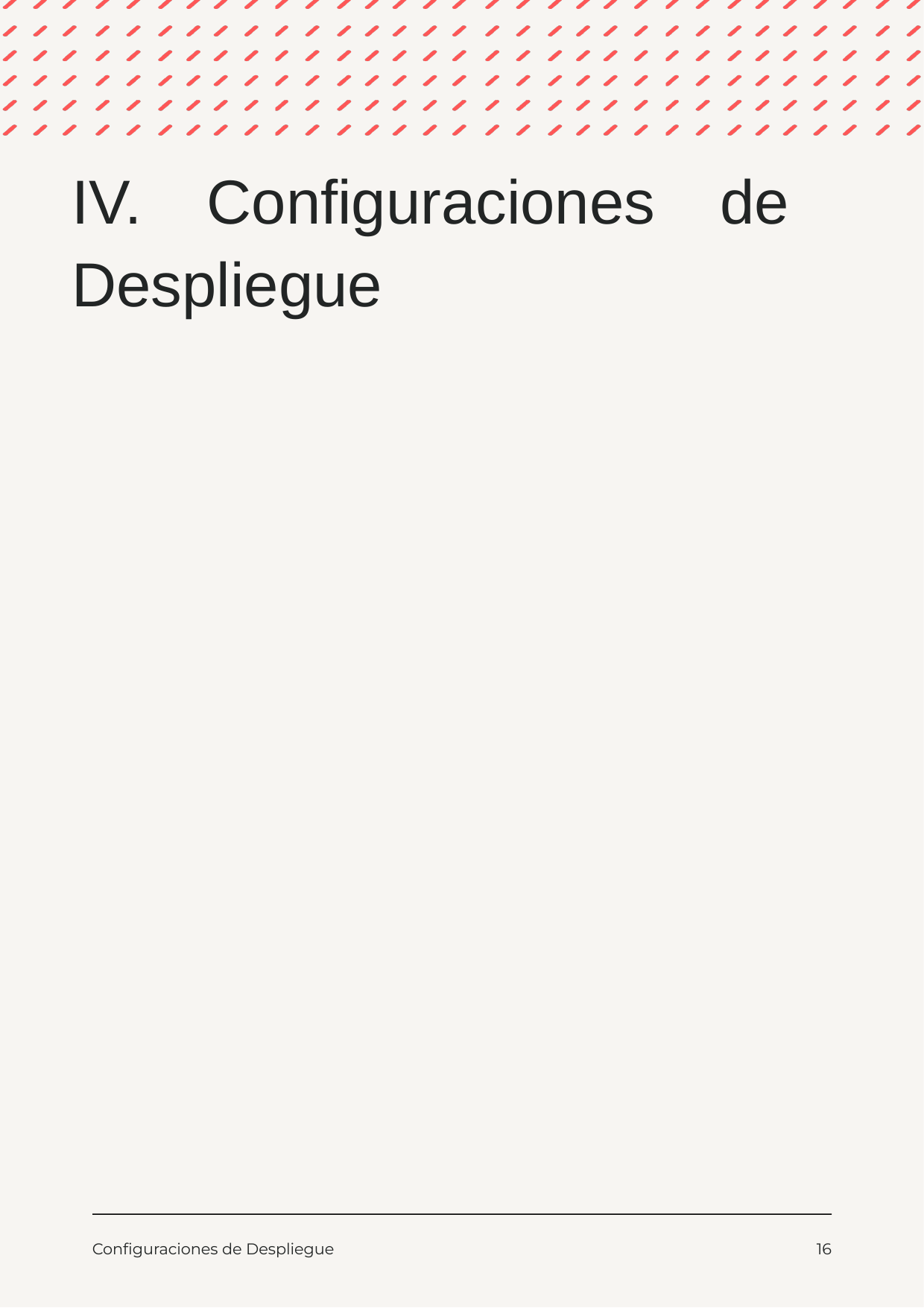

IV. Configuraciones de Despliegue

Configuraciones de Despliegue
16